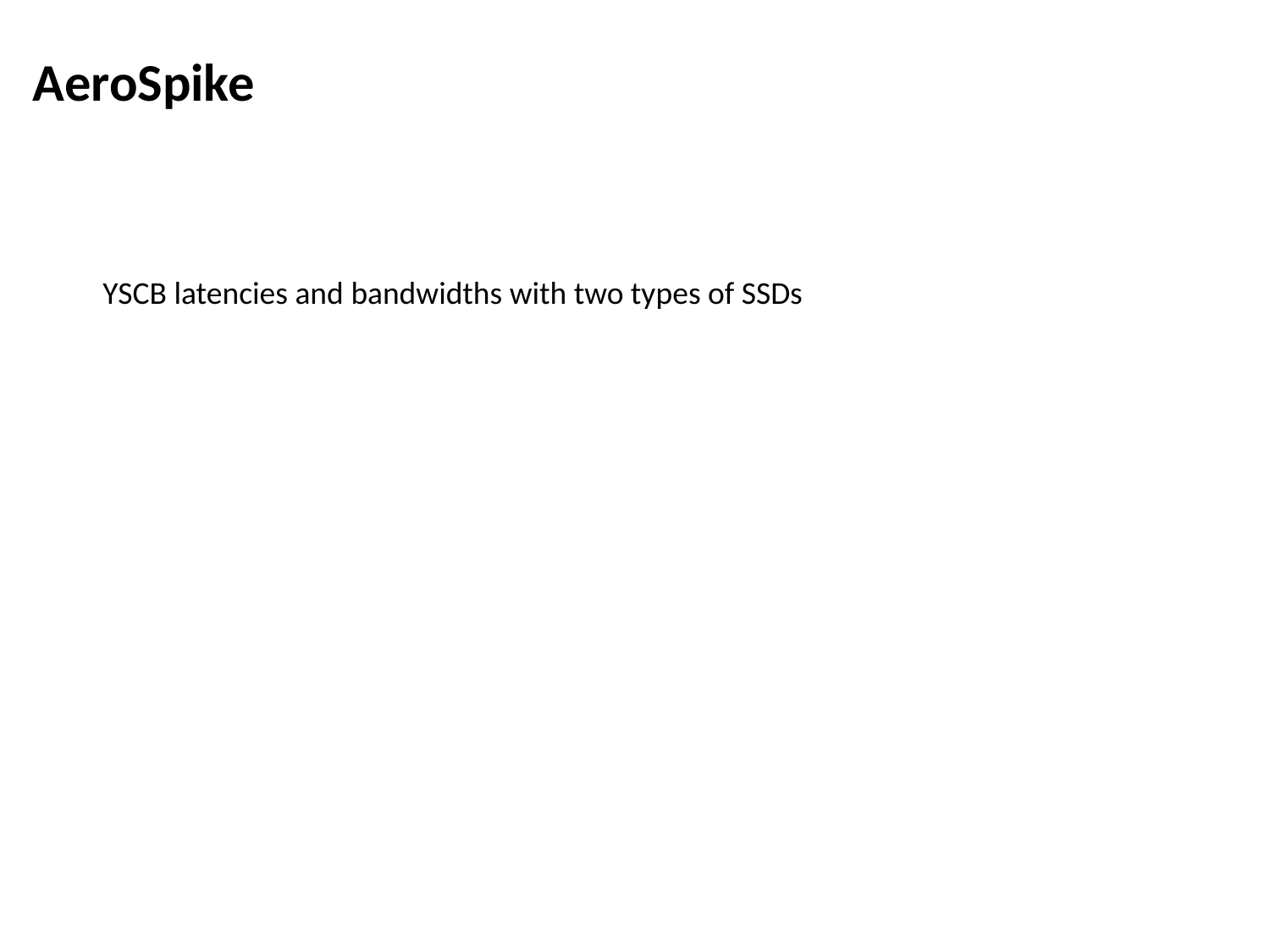

AeroSpike
YSCB latencies and bandwidths with two types of SSDs